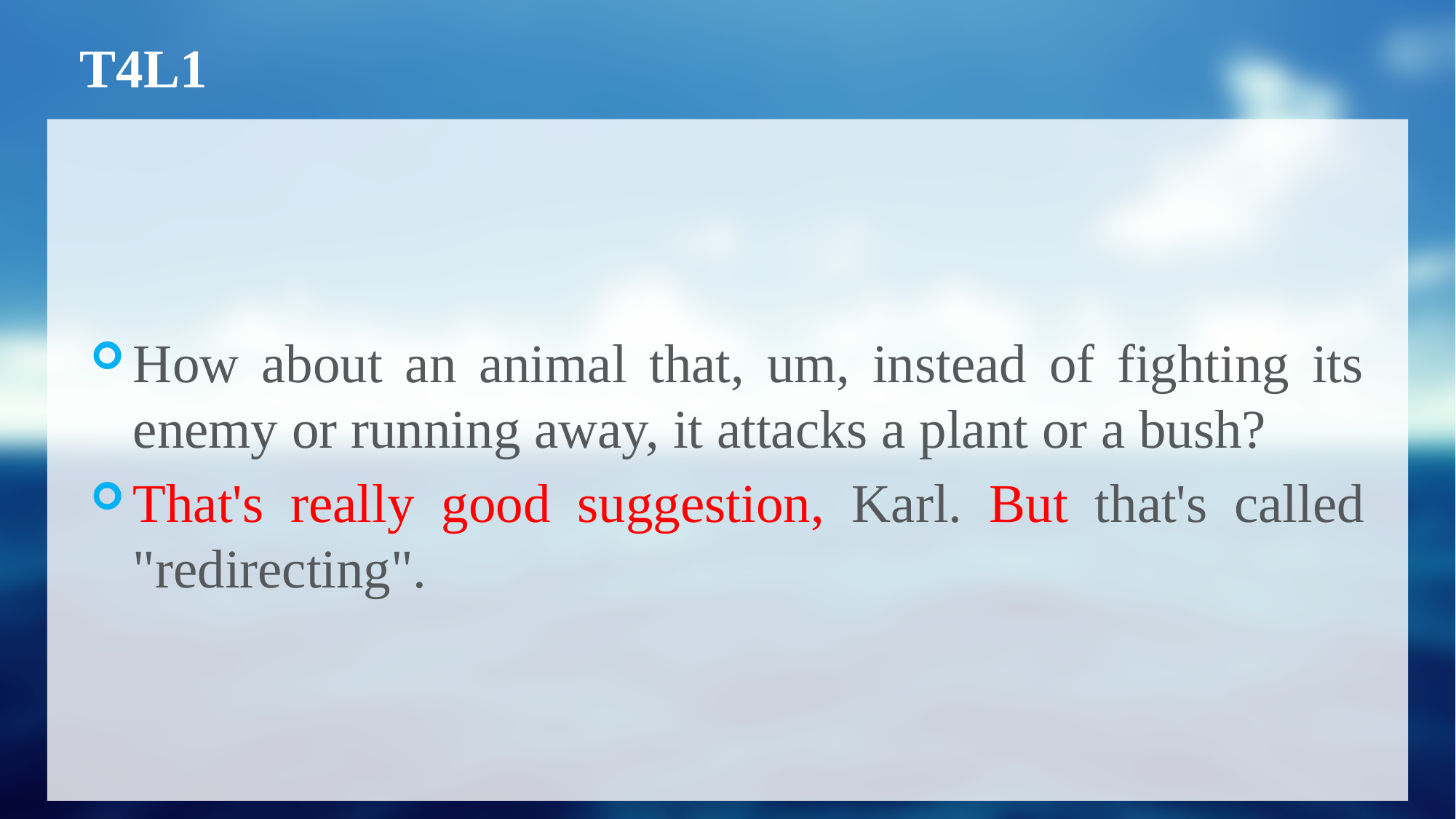

# T4L1

How about an animal that, um, instead of fighting its enemy or running away, it attacks a plant or a bush?
That's really good suggestion, Karl. But that's called "redirecting".